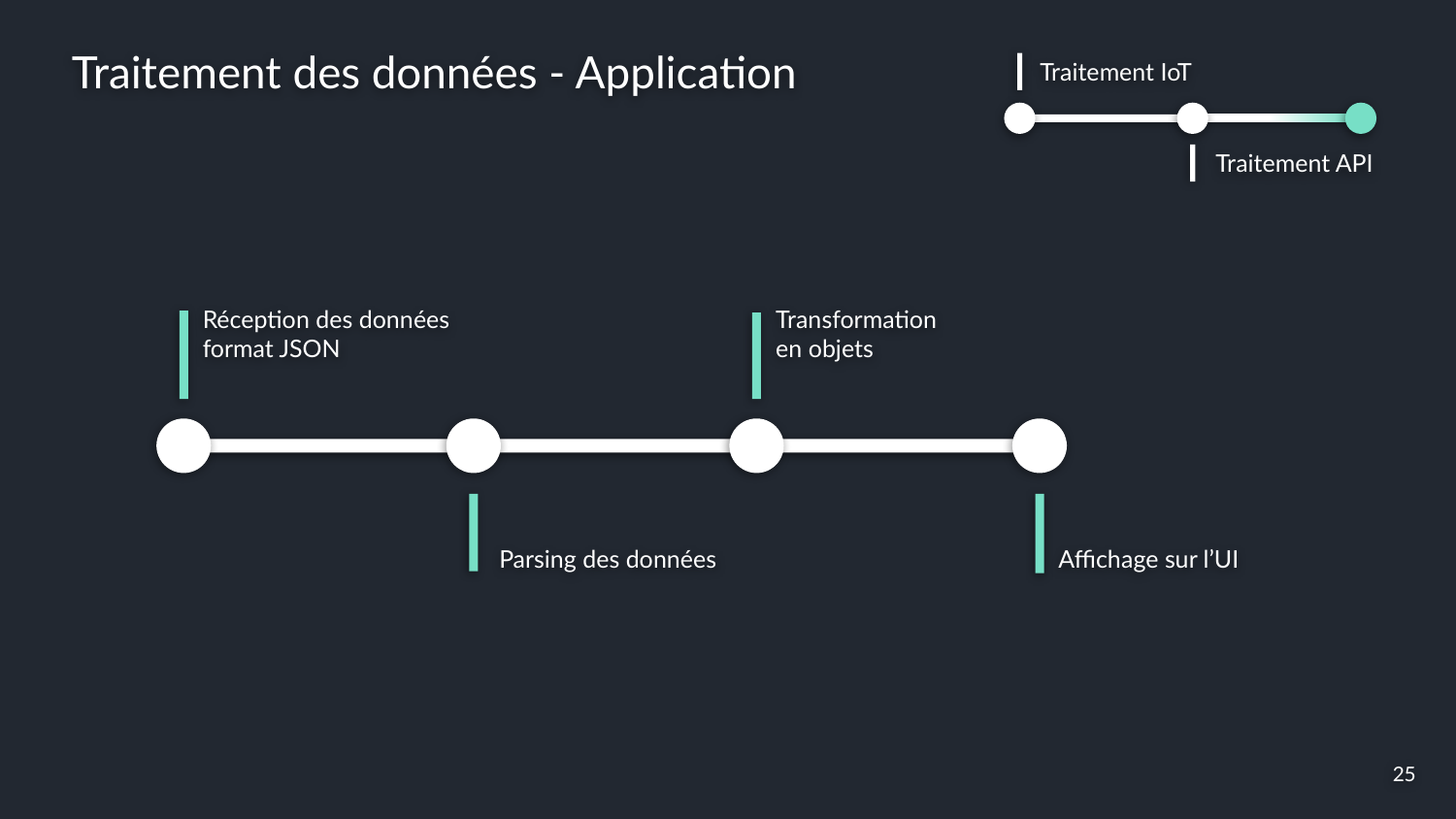

Traitement des données - Application
Traitement IoT

Traitement API

Réception des données format JSON

Transformation
en objets

Parsing des données

Affichage sur l’UI

25